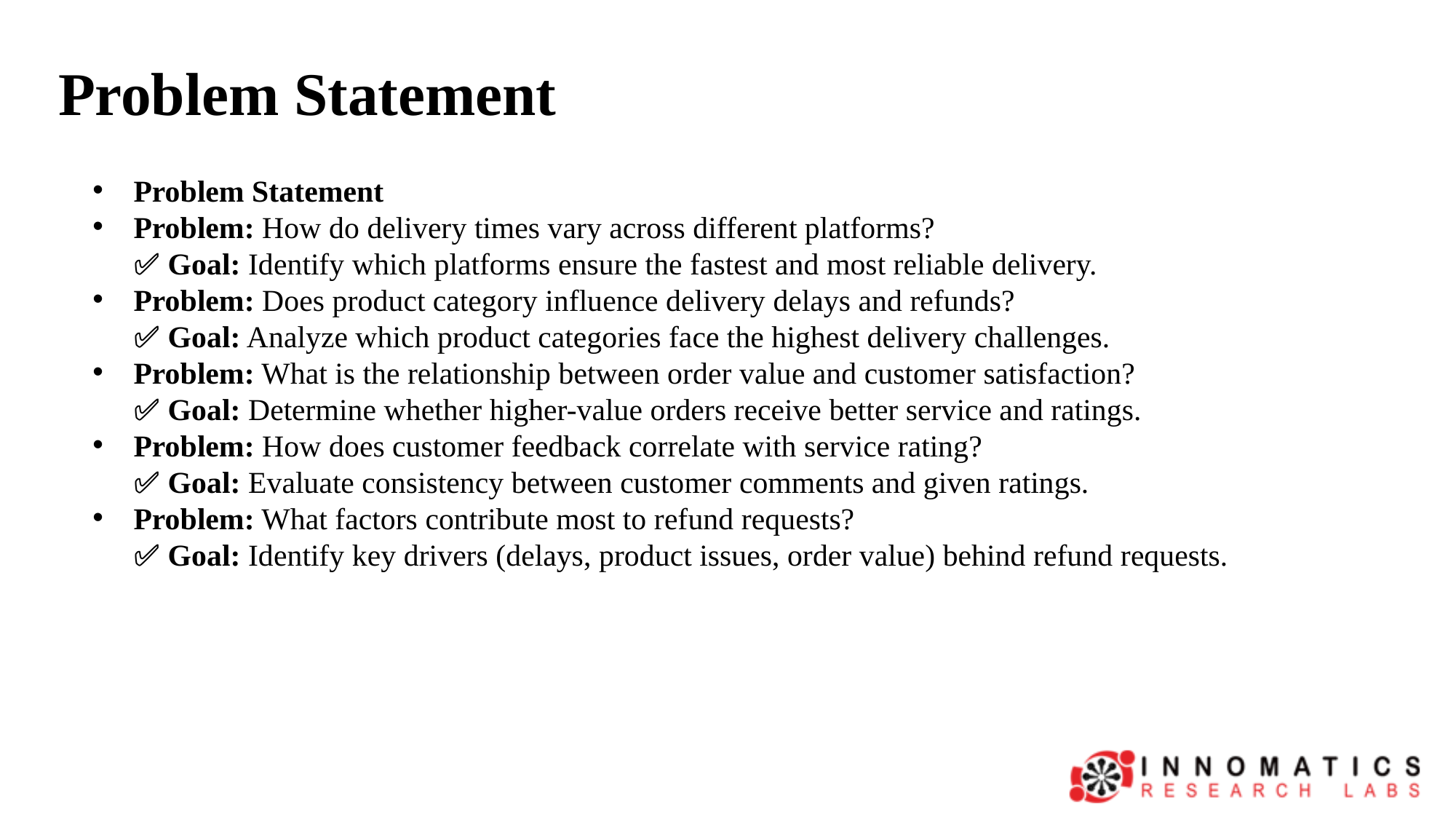

Problem Statement
Problem Statement
Problem: How do delivery times vary across different platforms?
✅ Goal: Identify which platforms ensure the fastest and most reliable delivery.
Problem: Does product category influence delivery delays and refunds?
✅ Goal: Analyze which product categories face the highest delivery challenges.
Problem: What is the relationship between order value and customer satisfaction?
✅ Goal: Determine whether higher-value orders receive better service and ratings.
Problem: How does customer feedback correlate with service rating?
✅ Goal: Evaluate consistency between customer comments and given ratings.
Problem: What factors contribute most to refund requests?
✅ Goal: Identify key drivers (delays, product issues, order value) behind refund requests.